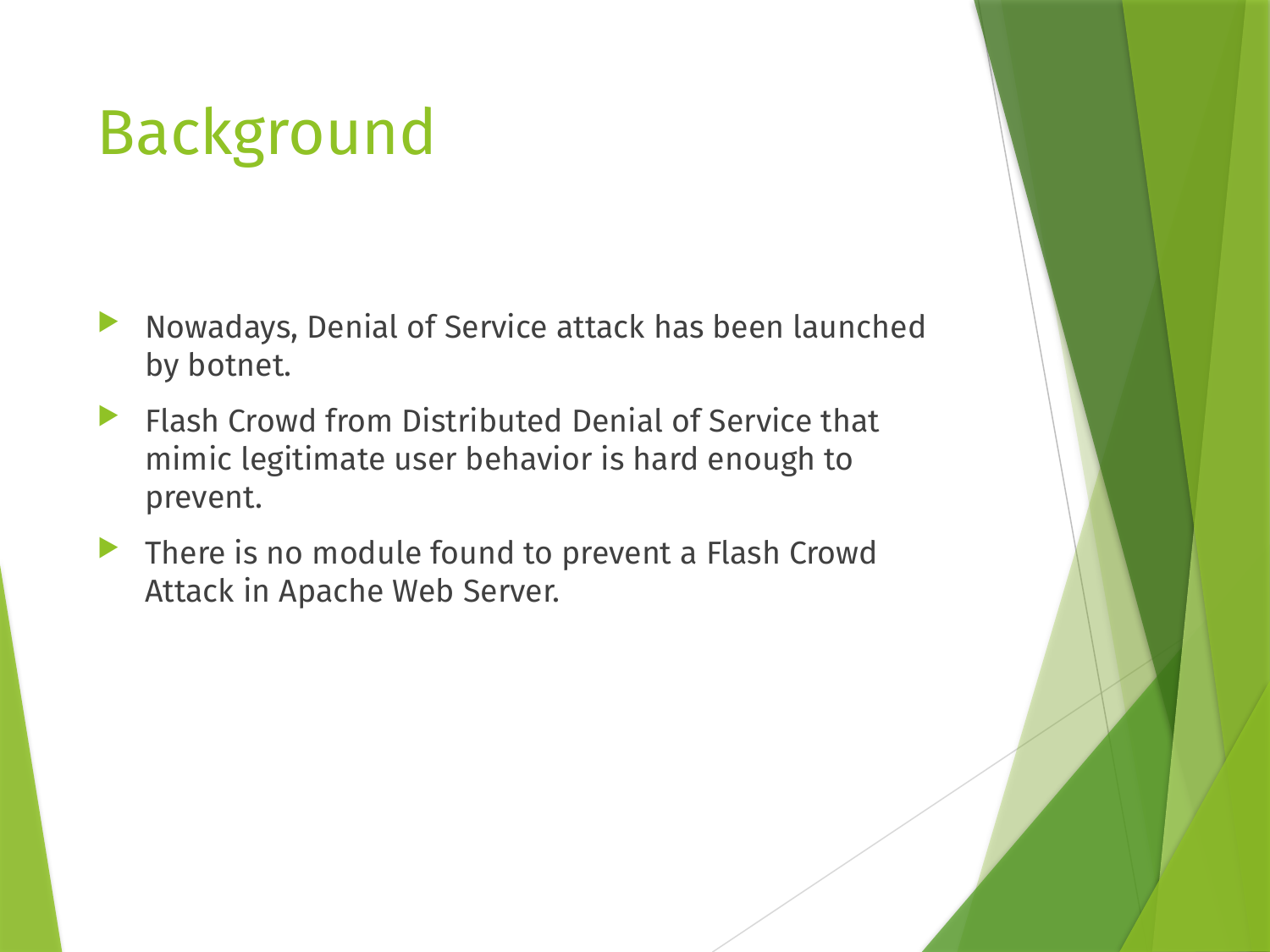

# Background
Nowadays, Denial of Service attack has been launched by botnet.
Flash Crowd from Distributed Denial of Service that mimic legitimate user behavior is hard enough to prevent.
There is no module found to prevent a Flash Crowd Attack in Apache Web Server.